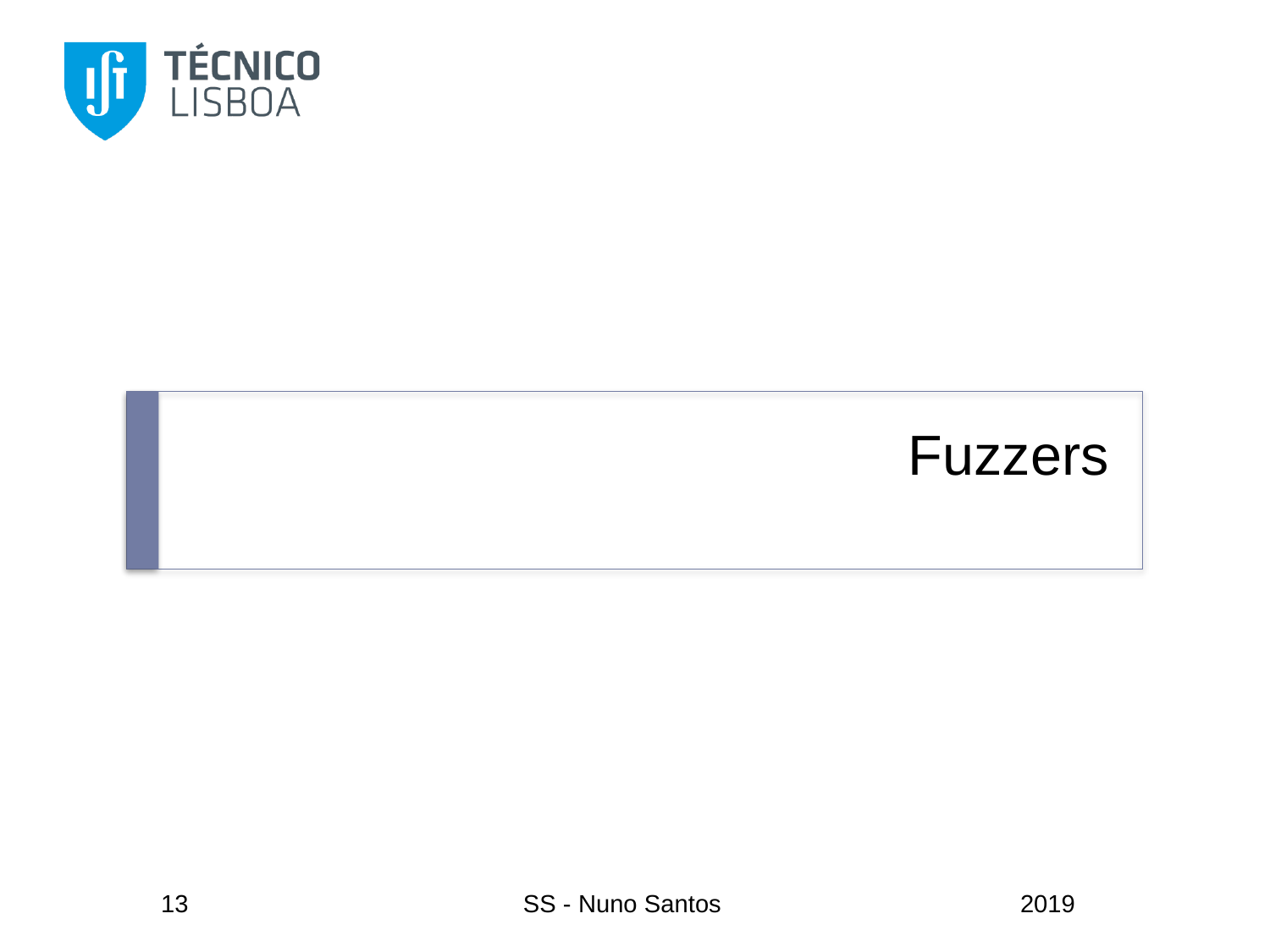

# Fuzzers
13
SS - Nuno Santos
2019